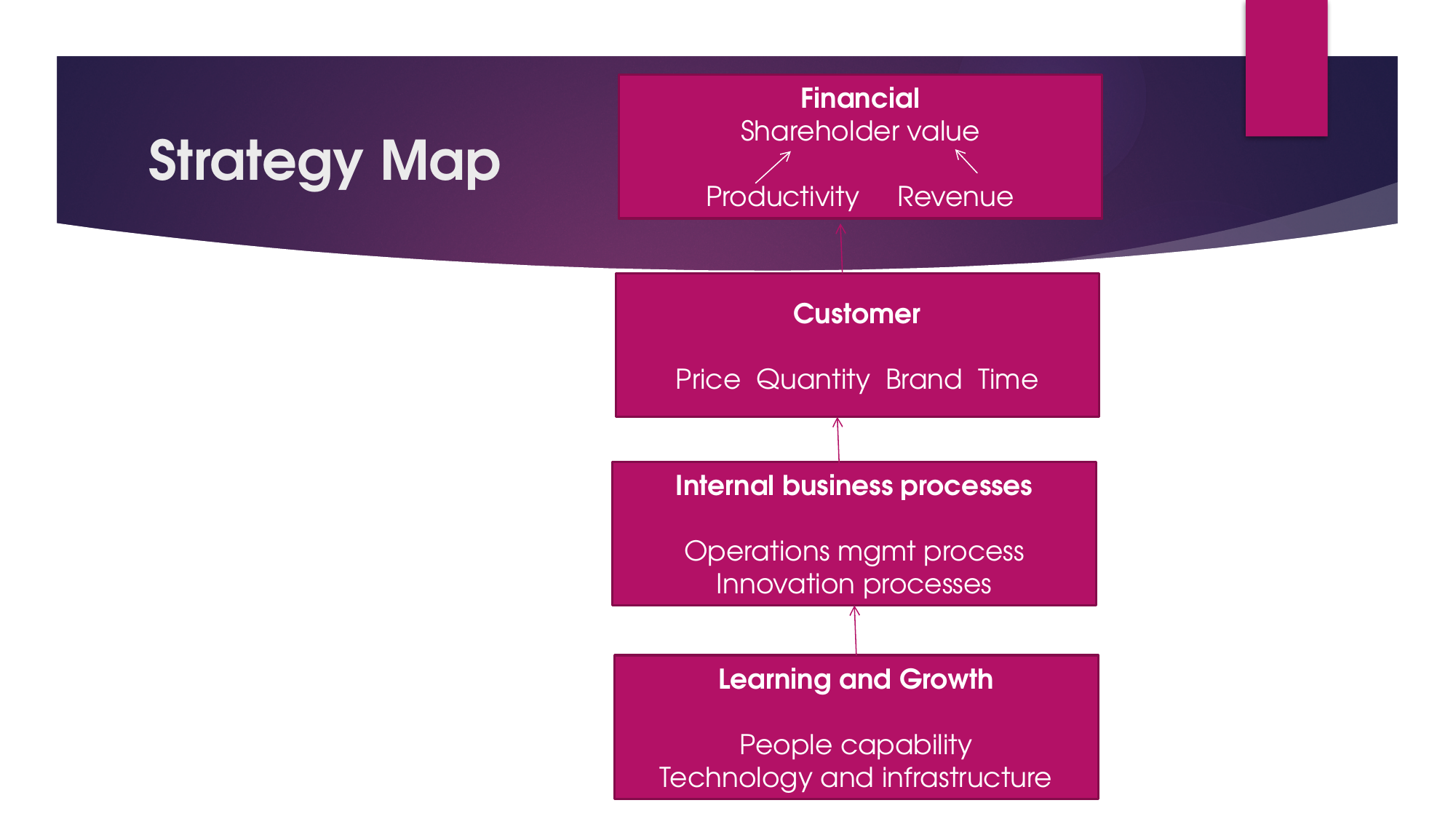

Financial
Shareholder value

Productivity     Revenue
# Strategy Map
Customer

Price  Quantity  Brand  Time
Internal business processes

Operations mgmt process
Innovation processes
Learning and Growth

People capability
Technology and infrastructure